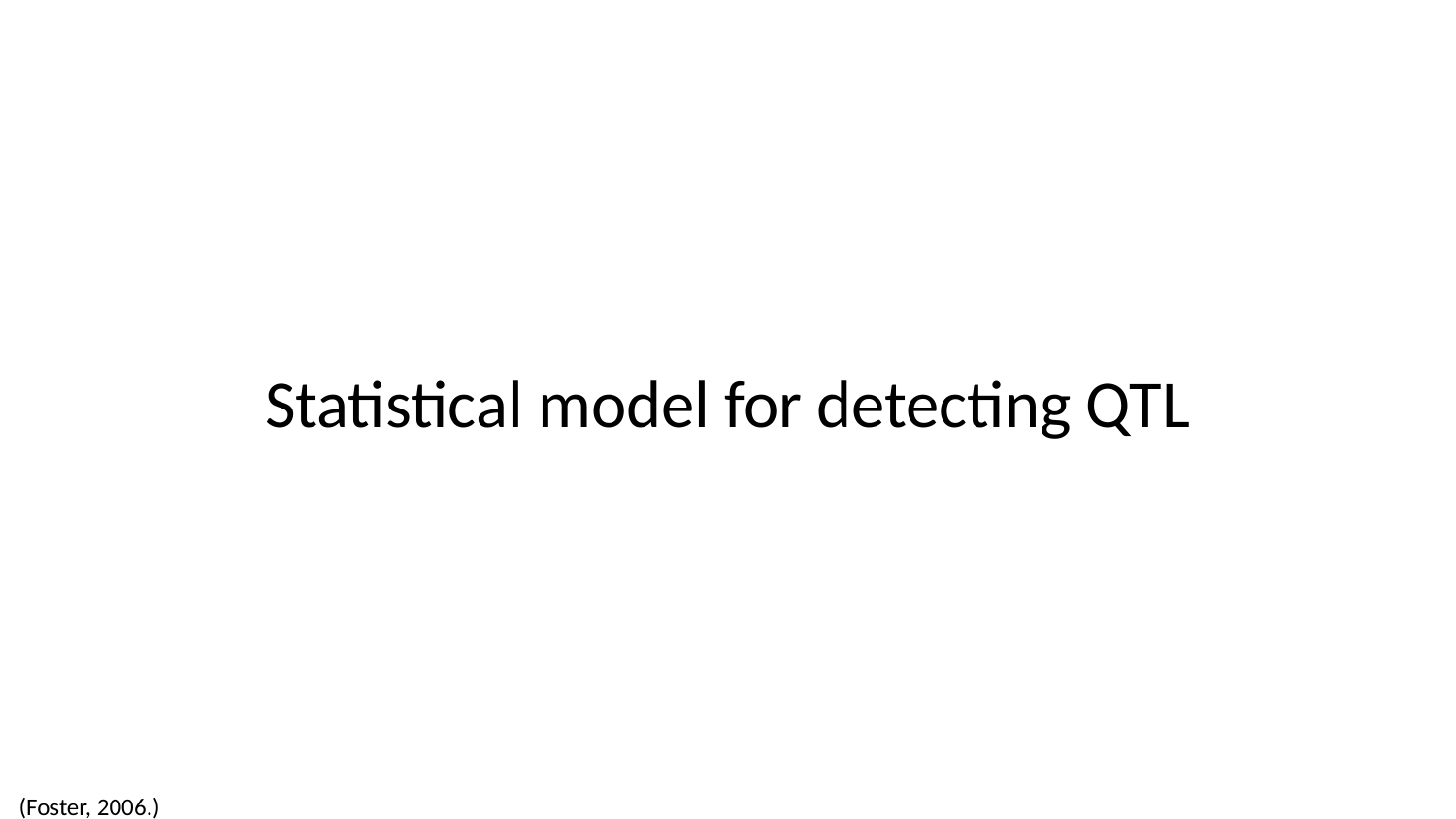

# Statistical model for detecting QTL
(Foster, 2006.)